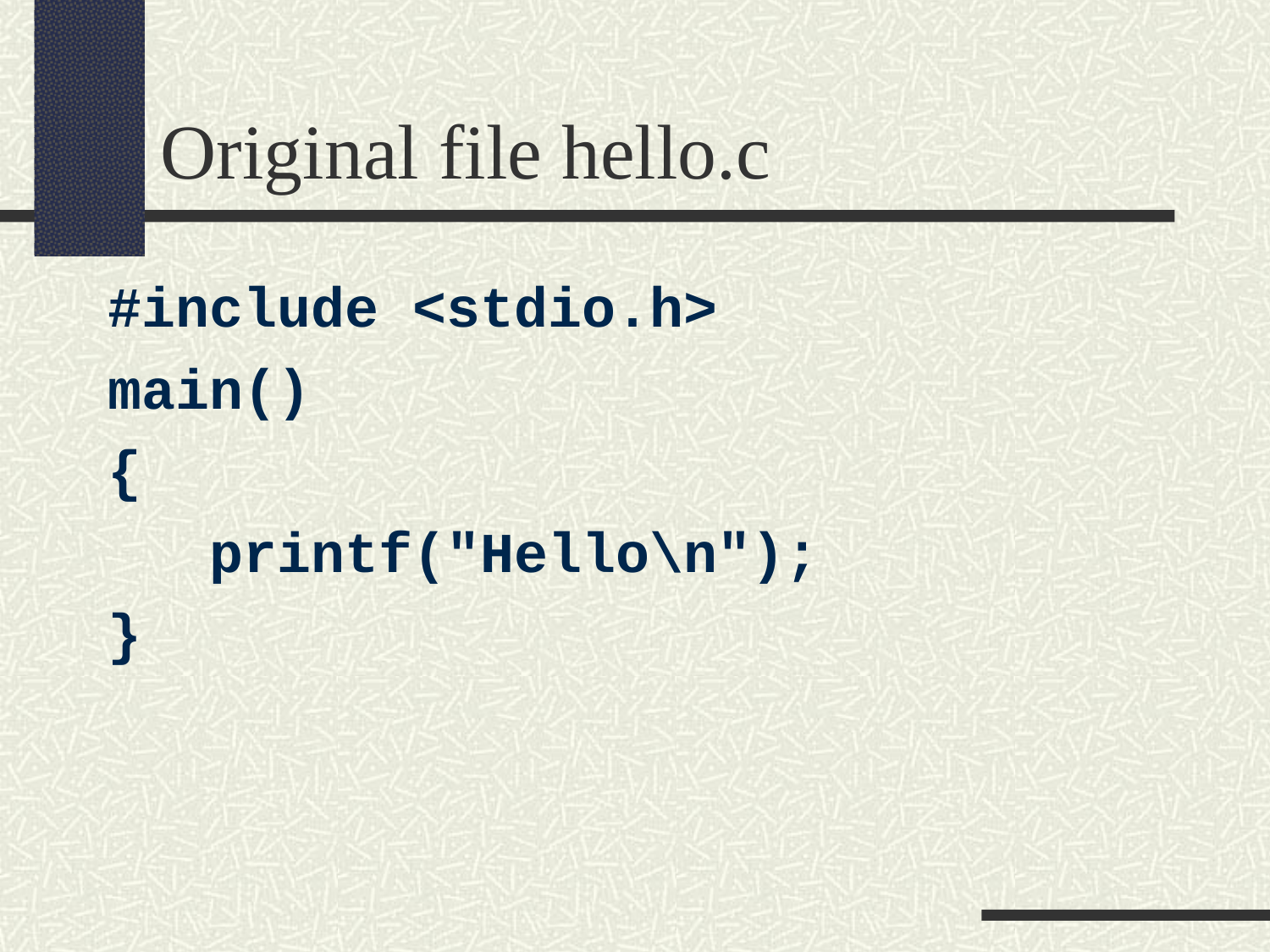

Original file hello.c
#include <stdio.h>
main()
{
   printf("Hello\n");
}